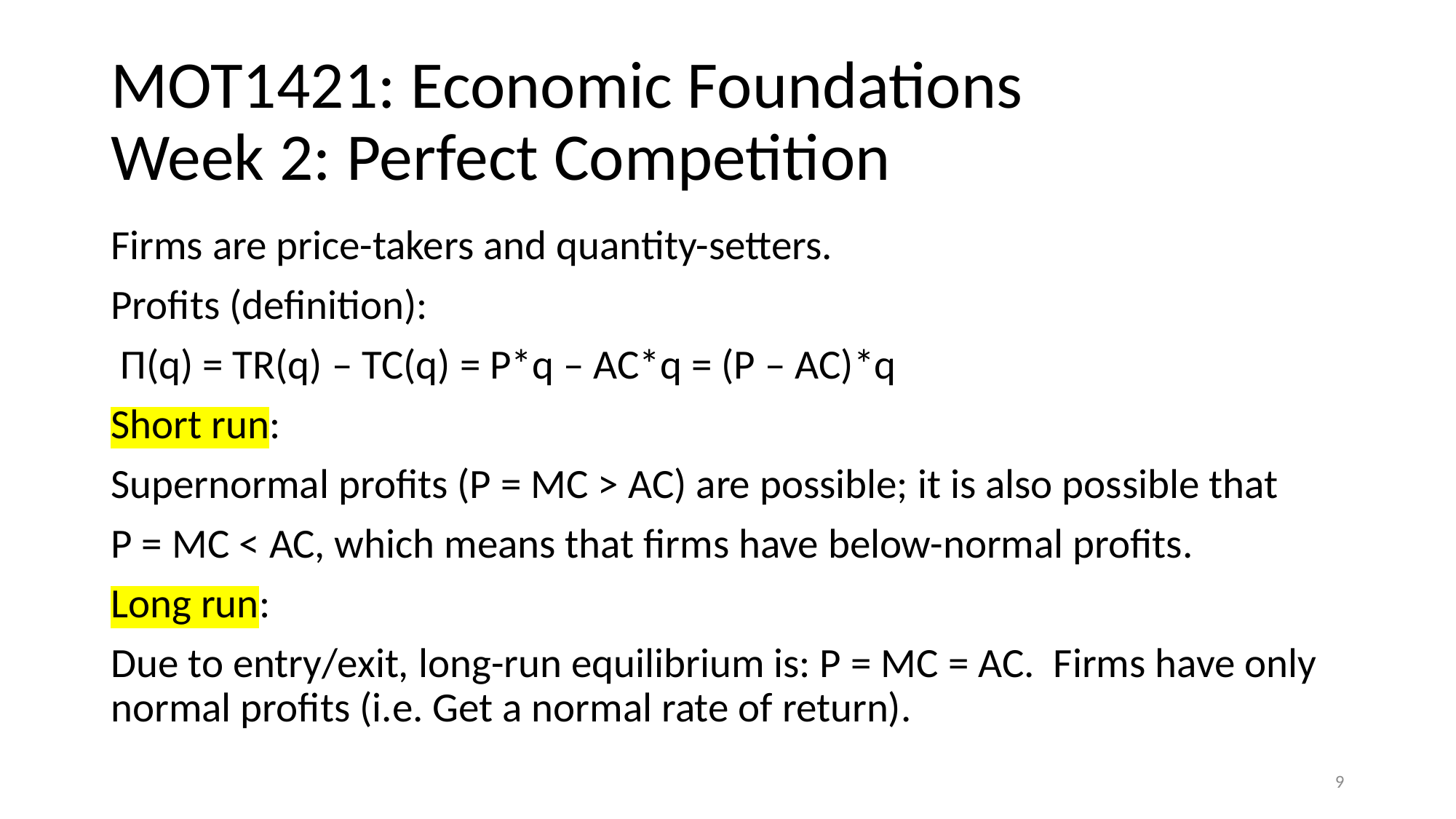

# MOT1421: Economic Foundations Week 2: Perfect Competition
Firms are price-takers and quantity-setters.
Profits (definition):
 Π(q) = TR(q) – TC(q) = P*q – AC*q = (P – AC)*q
Short run:
Supernormal profits (P = MC > AC) are possible; it is also possible that
P = MC < AC, which means that firms have below-normal profits.
Long run:
Due to entry/exit, long-run equilibrium is: P = MC = AC.  Firms have only normal profits (i.e. Get a normal rate of return).
9